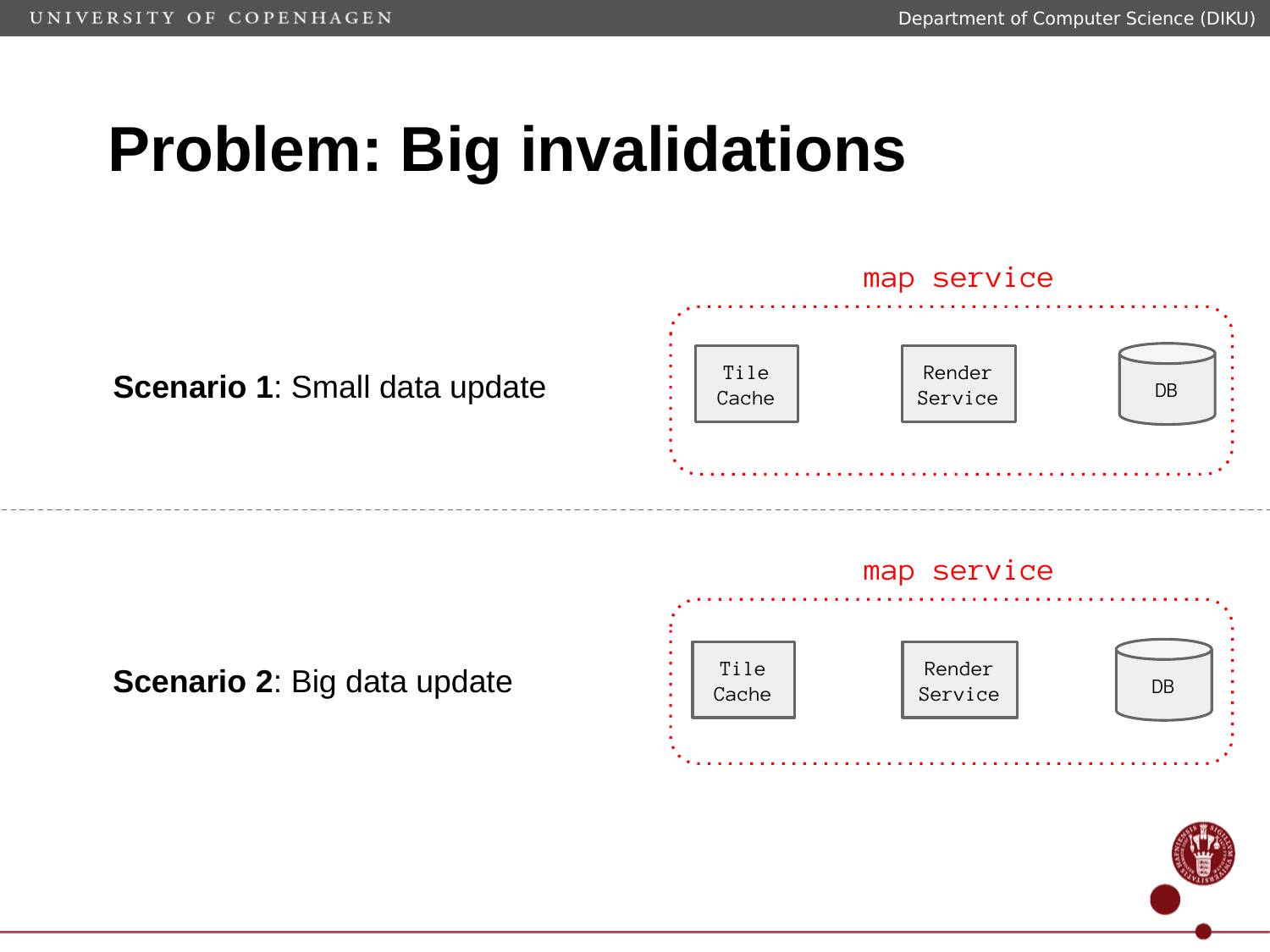

Department of Computer Science (DIKU)
# Problem: Big invalidations
map service

Tile Cache
Render Service
DB
Scenario 1: Small data update
map service

Tile Cache
Render Service
DB
Scenario 2: Big data update